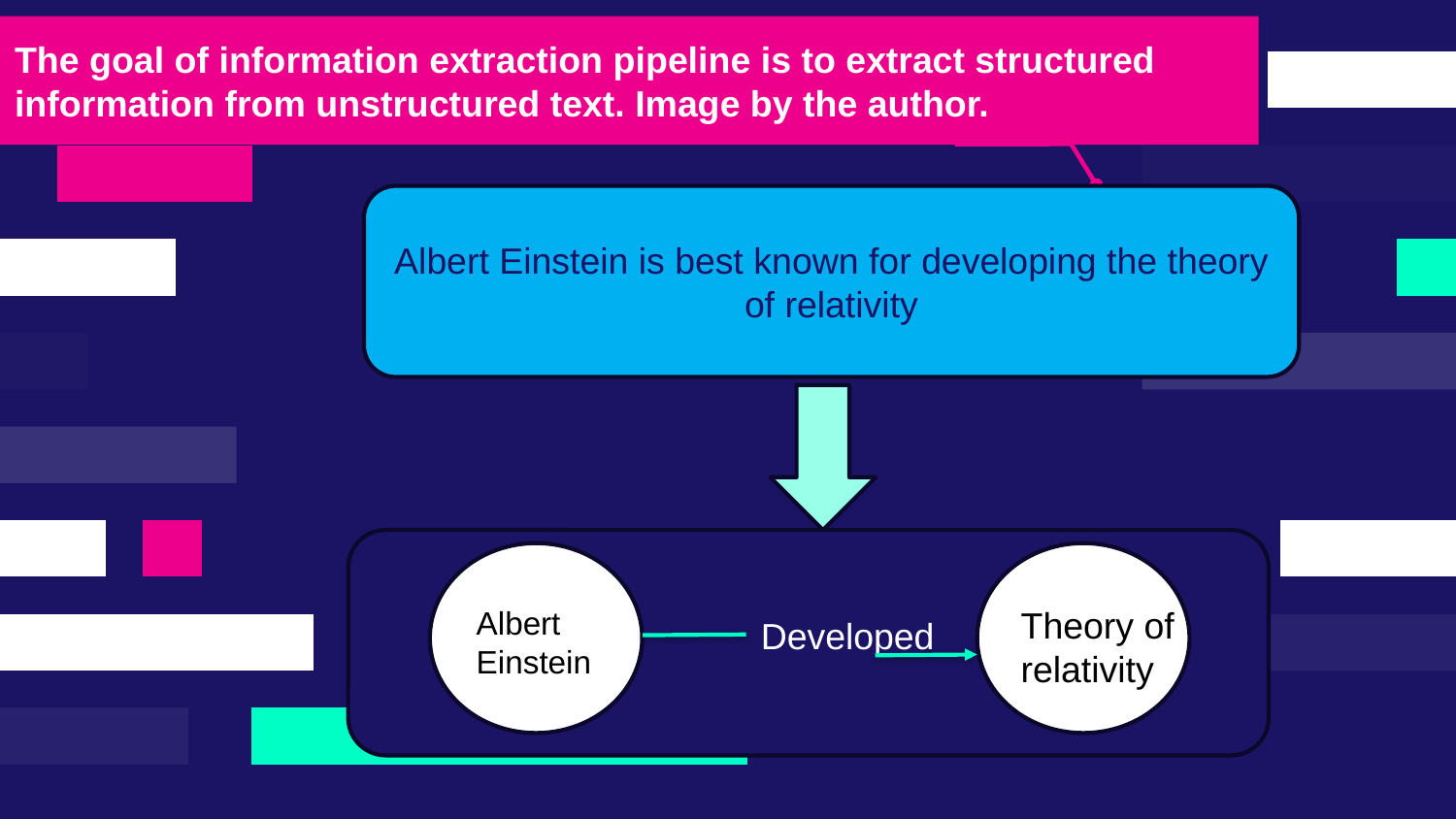

The goal of information extraction pipeline is to extract structured information from unstructured text. Image by the author.​

Albert Einstein is best known for developing the theory of relativity

Albert Einstein
Theory of relativity
Developed